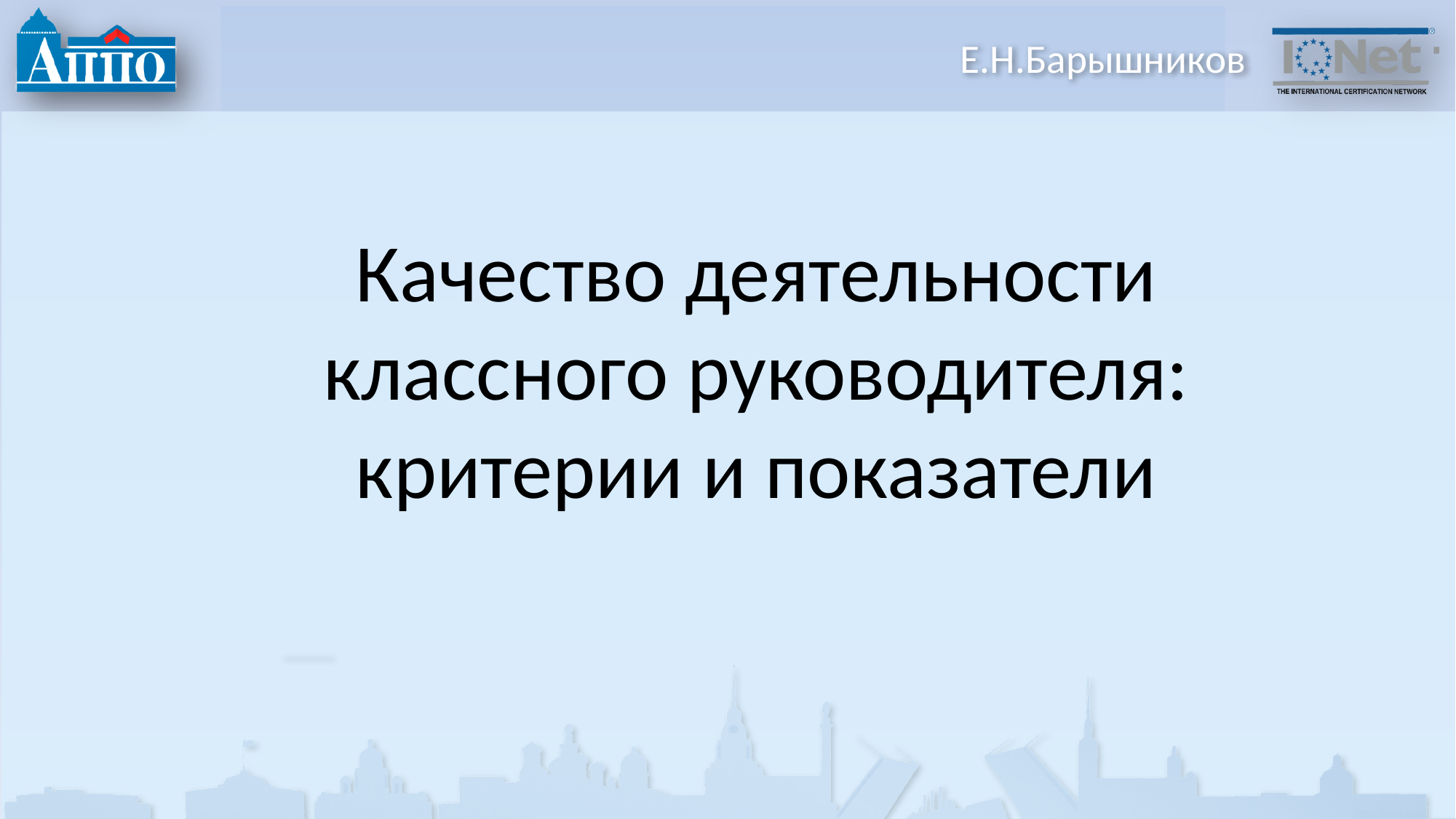

# Е.Н.Барышников
Качество деятельности классного руководителя: критерии и показатели